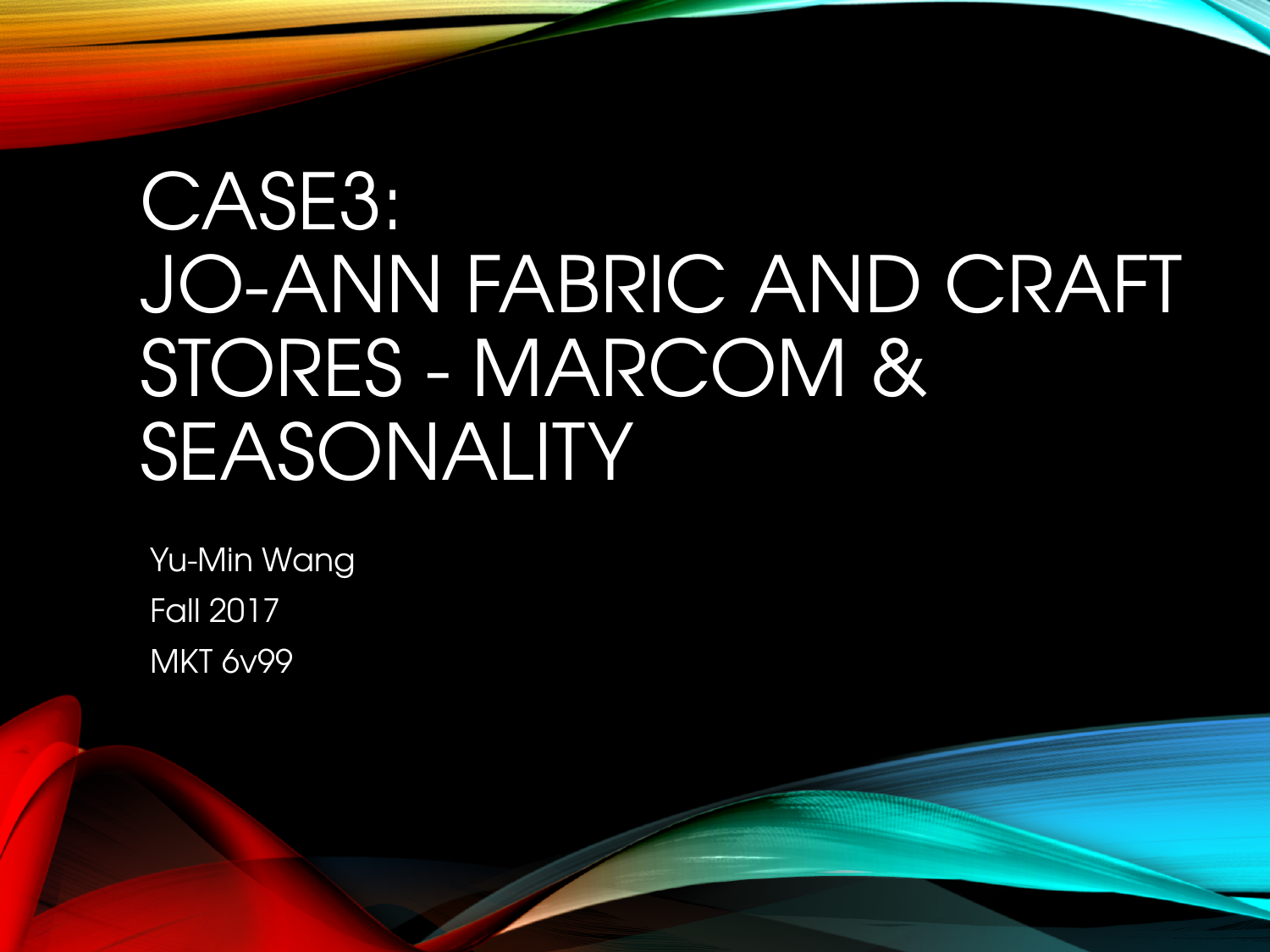

# Case3: Jo-Ann Fabric and Craft Stores - Marcom & seasonality
Yu-Min Wang
Fall 2017
MKT 6v99